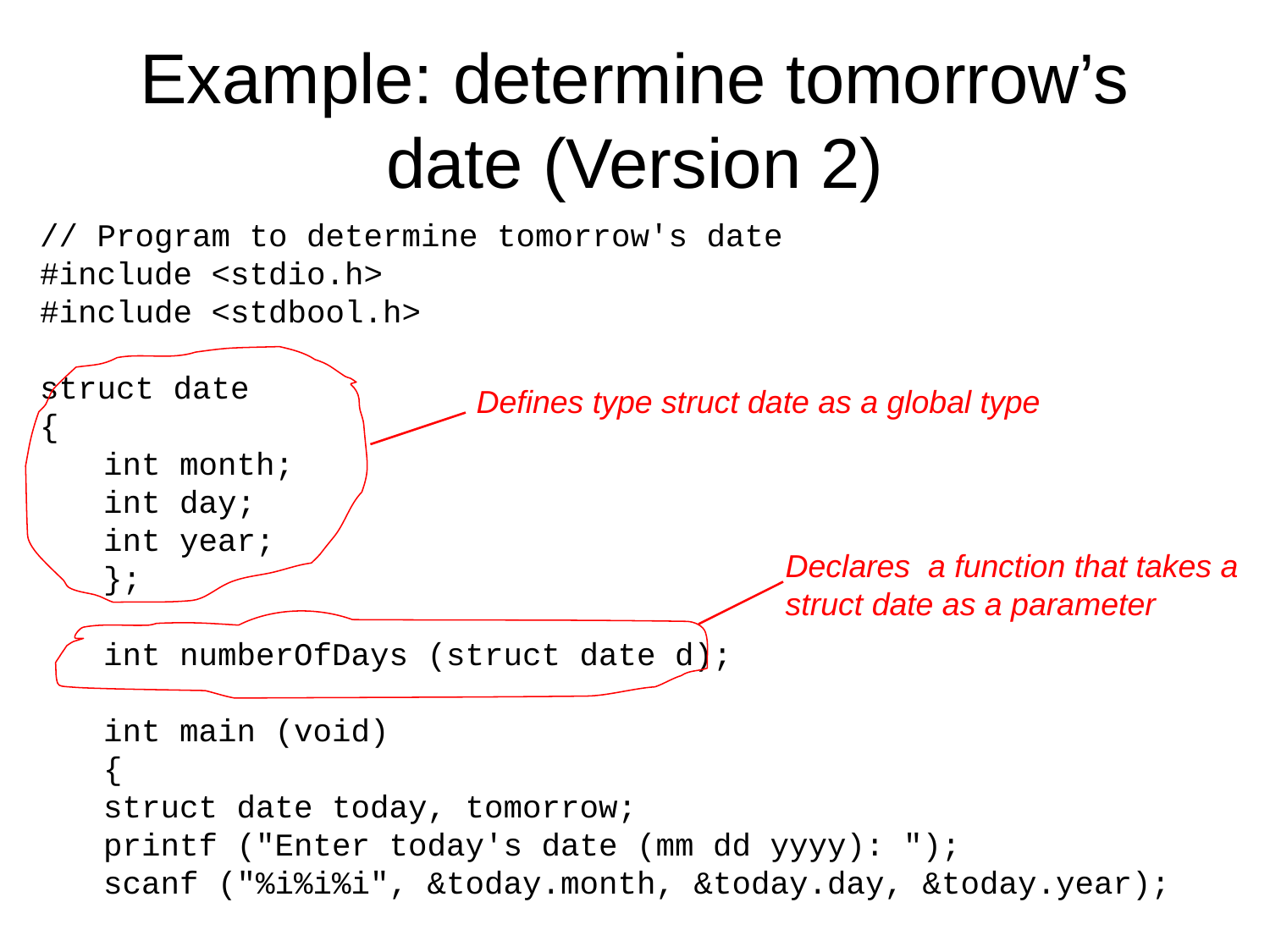

# Example: determine tomorrow’s date (Version 2)
// Program to determine tomorrow's date
#include <stdio.h>
#include <stdbool.h>

struct date
{
int month;
int day;
int year;
};

int numberOfDays (struct date d);

int main (void)
{
struct date today, tomorrow;
printf ("Enter today's date (mm dd yyyy): ");
scanf ("%i%i%i", &today.month, &today.day, &today.year);

Defines type struct date as a global type

Declares  a function that takes a
struct date as a parameter